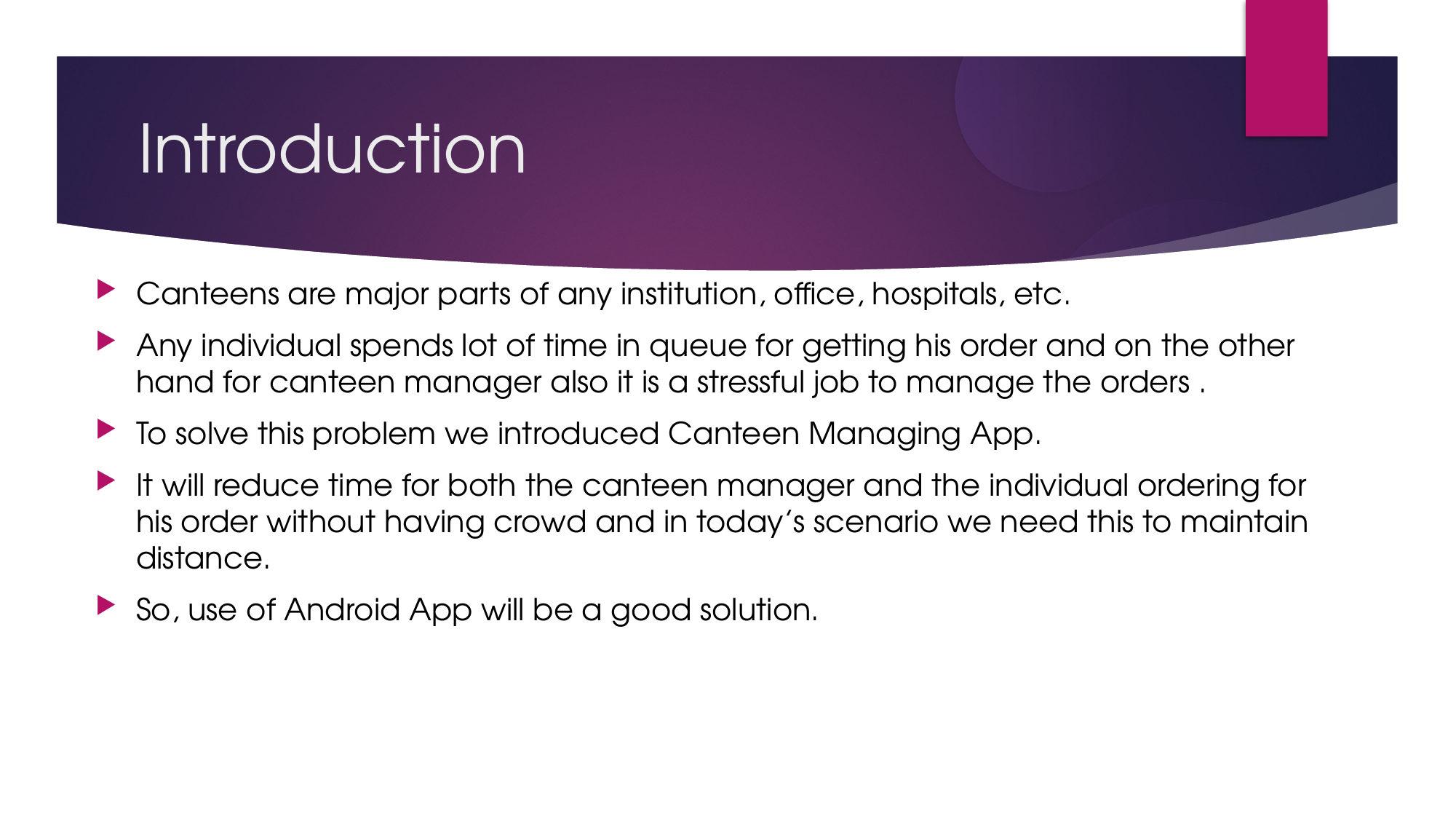

Introduction

Canteens are major parts of any institution, office, hospitals, etc.
Any individual spends lot of time in queue for getting his order and on the other hand for canteen manager also it is a stressful job to manage the orders .
To solve this problem we introduced Canteen Managing App.
It will reduce time for both the canteen manager and the individual ordering for his order without having crowd and in today’s scenario we need this to maintain distance.
So, use of Android App will be a good solution.